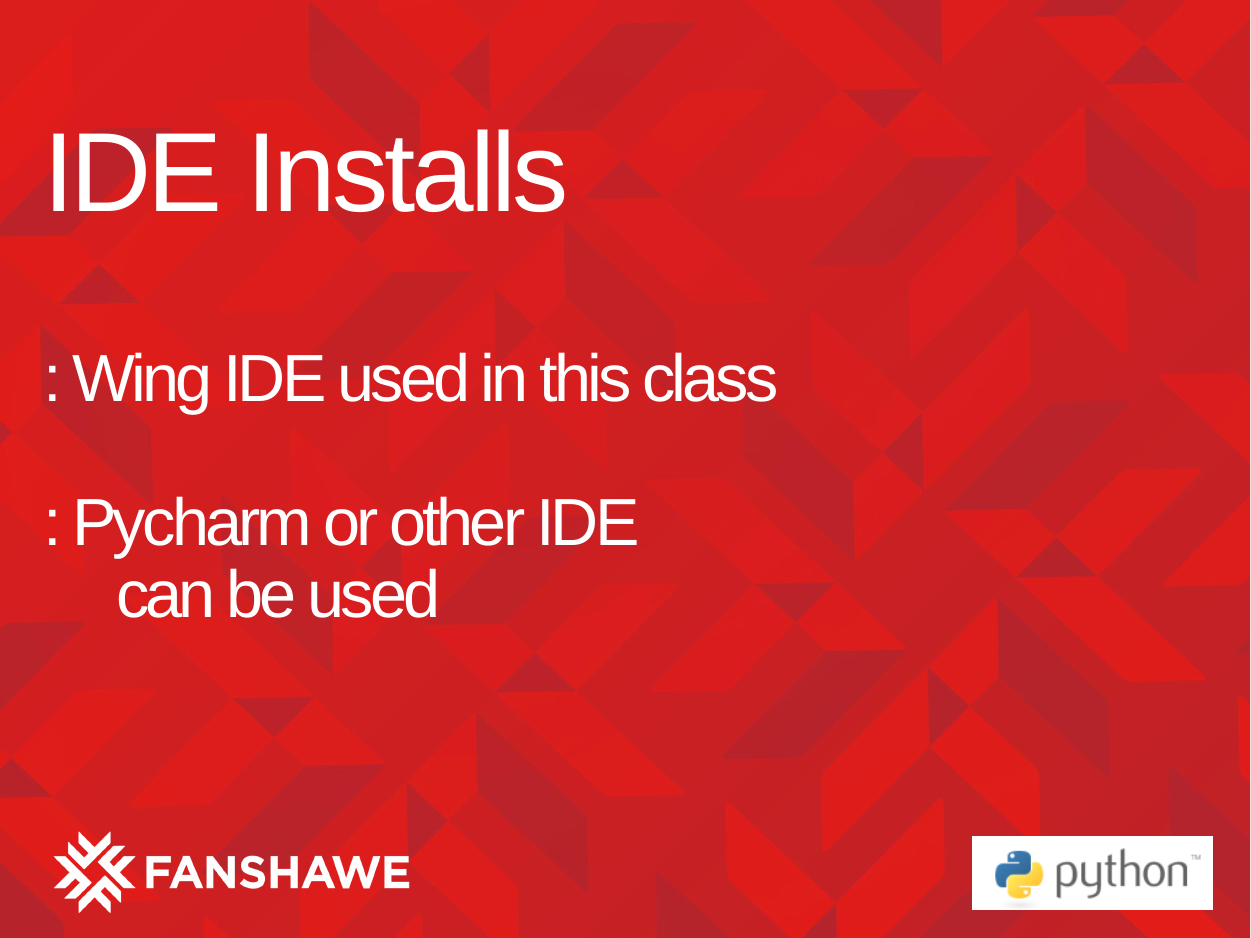

# IDE Installs : Wing IDE used in this class : Pycharm or other IDE can be used